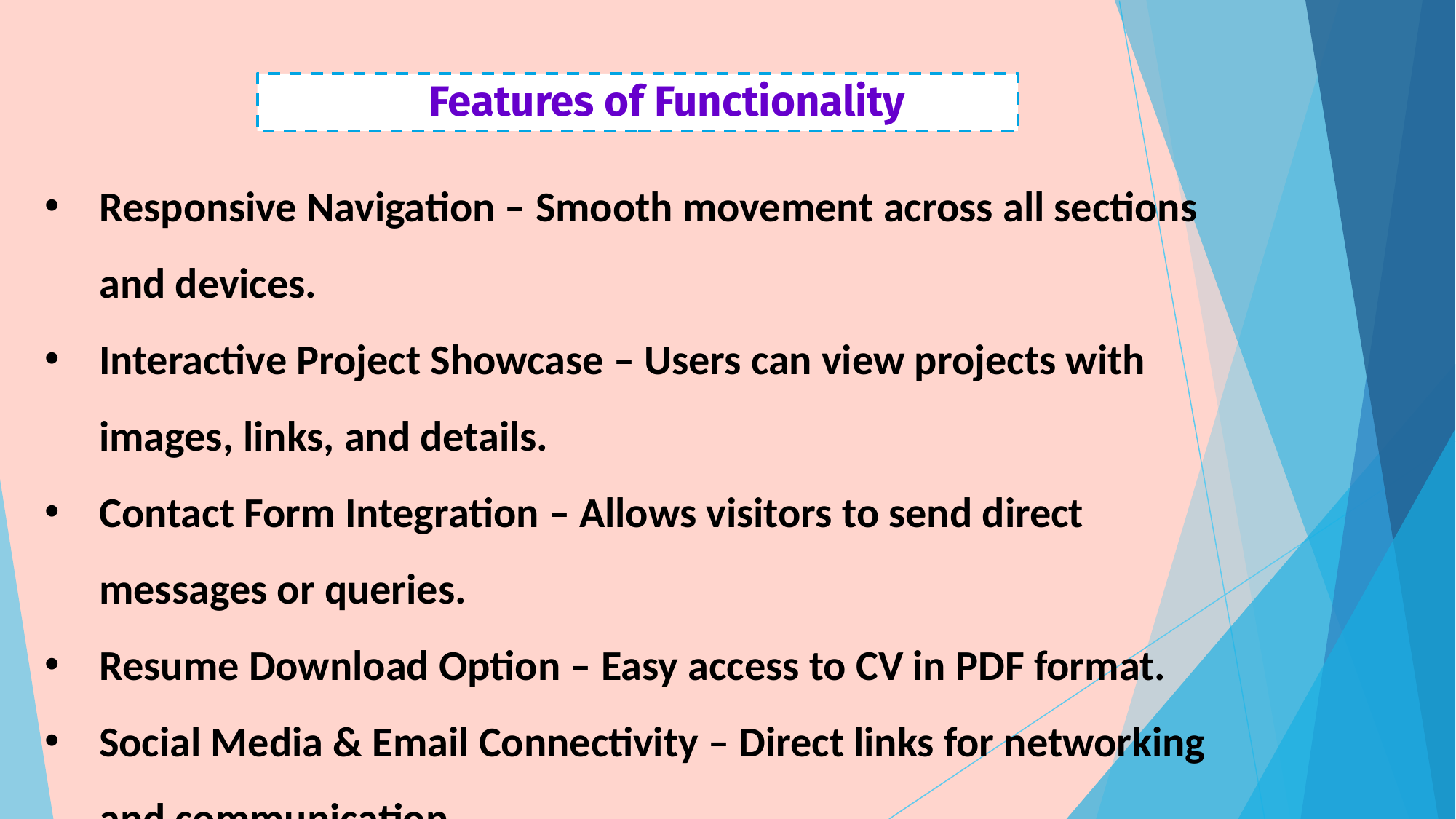

# Features of Functionality
Responsive Navigation – Smooth movement across all sections and devices.
Interactive Project Showcase – Users can view projects with images, links, and details.
Contact Form Integration – Allows visitors to send direct messages or queries.
Resume Download Option – Easy access to CV in PDF format.
Social Media & Email Connectivity – Direct links for networking and communication.